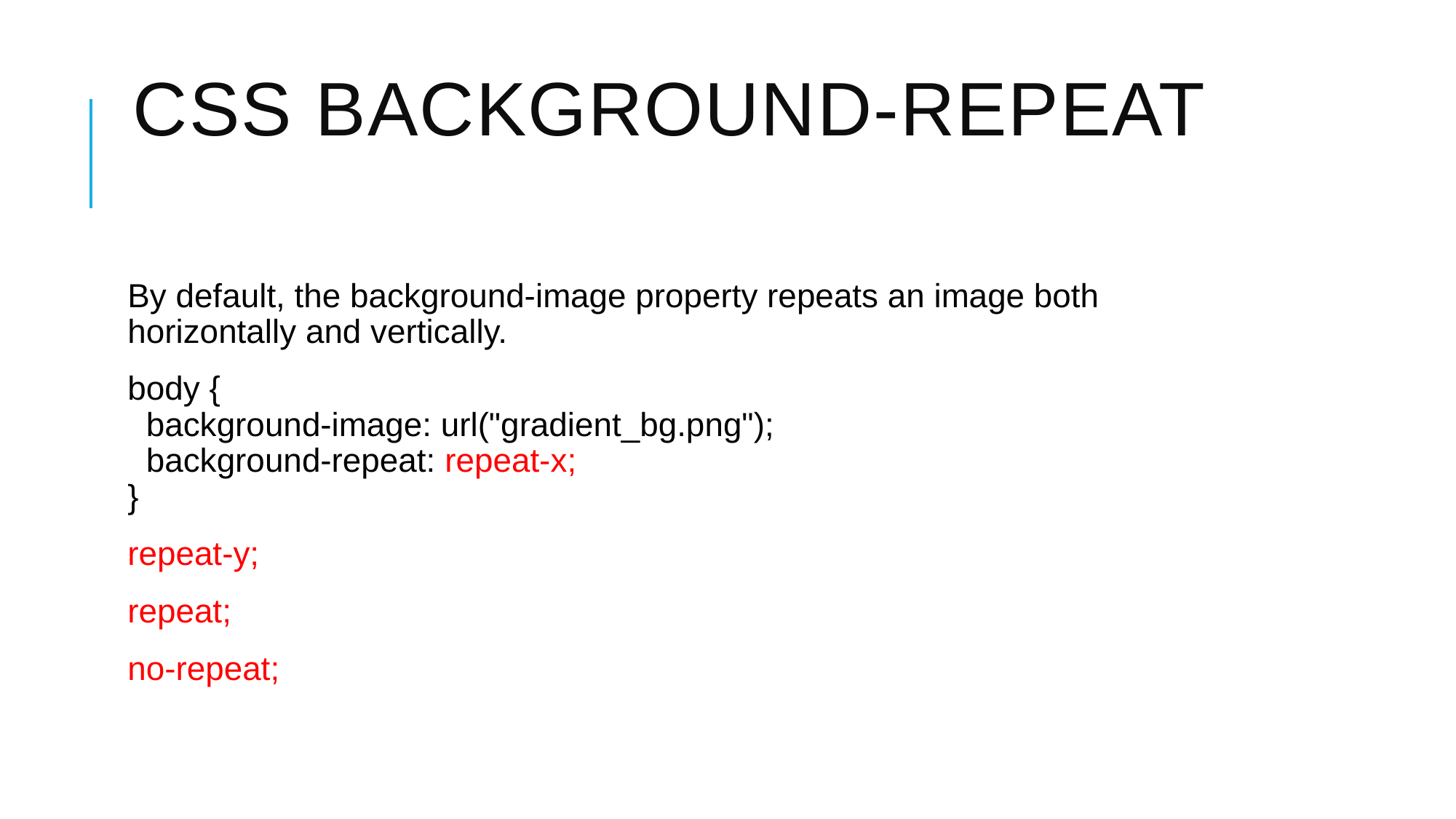

# CSS background-repeat
By default, the background-image property repeats an image both horizontally and vertically.
body {
  background-image: url("gradient_bg.png");
  background-repeat: repeat-x;
}
repeat-y;
repeat;
no-repeat;